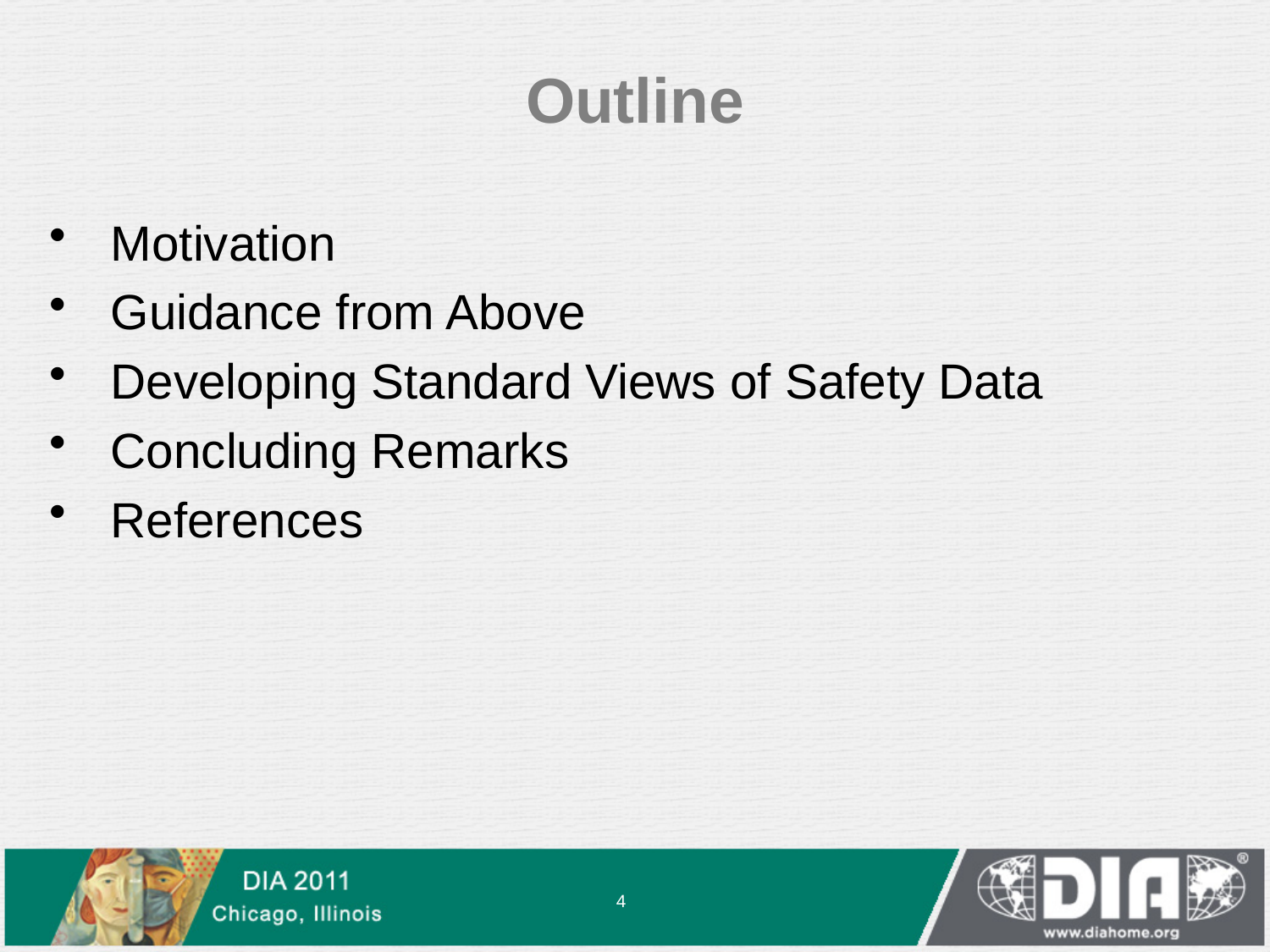

# Outline
 Motivation
 Guidance from Above
 Developing Standard Views of Safety Data
 Concluding Remarks
 References
4